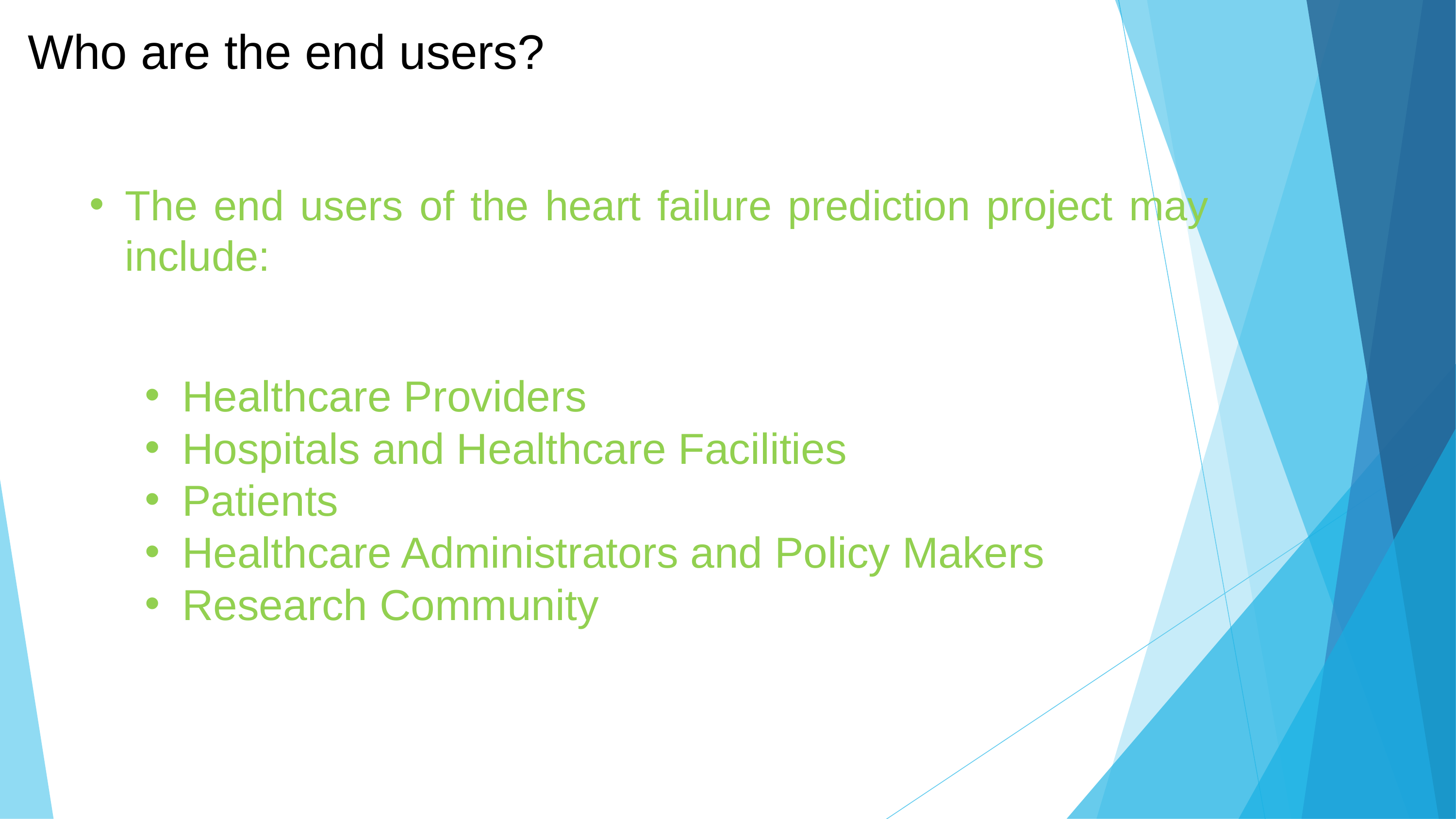

Who are the end users?
The end users of the heart failure prediction project may include:

Healthcare Providers
Hospitals and Healthcare Facilities
Patients
Healthcare Administrators and Policy Makers
Research Community